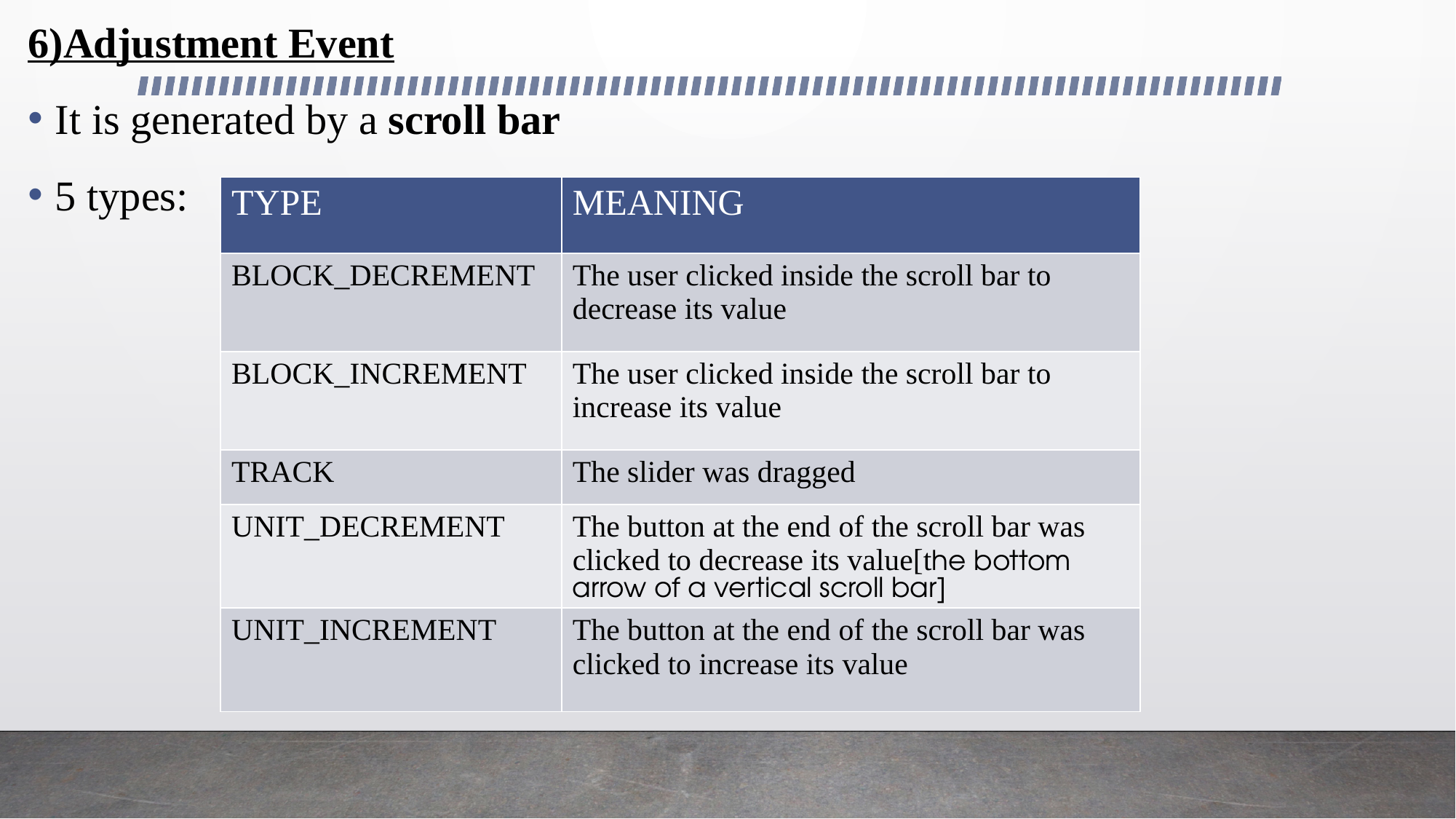

6)Adjustment Event
It is generated by a scroll bar
5 types:

| TYPE | MEANING |
| --- | --- |
| BLOCK\_DECREMENT | The user clicked inside the scroll bar to decrease its value |
| BLOCK\_INCREMENT | The user clicked inside the scroll bar to increase its value |
| TRACK | The slider was dragged |
| UNIT\_DECREMENT | The button at the end of the scroll bar was clicked to decrease its value[the bottom arrow of a vertical scroll bar] |
| UNIT\_INCREMENT | The button at the end of the scroll bar was clicked to increase its value |